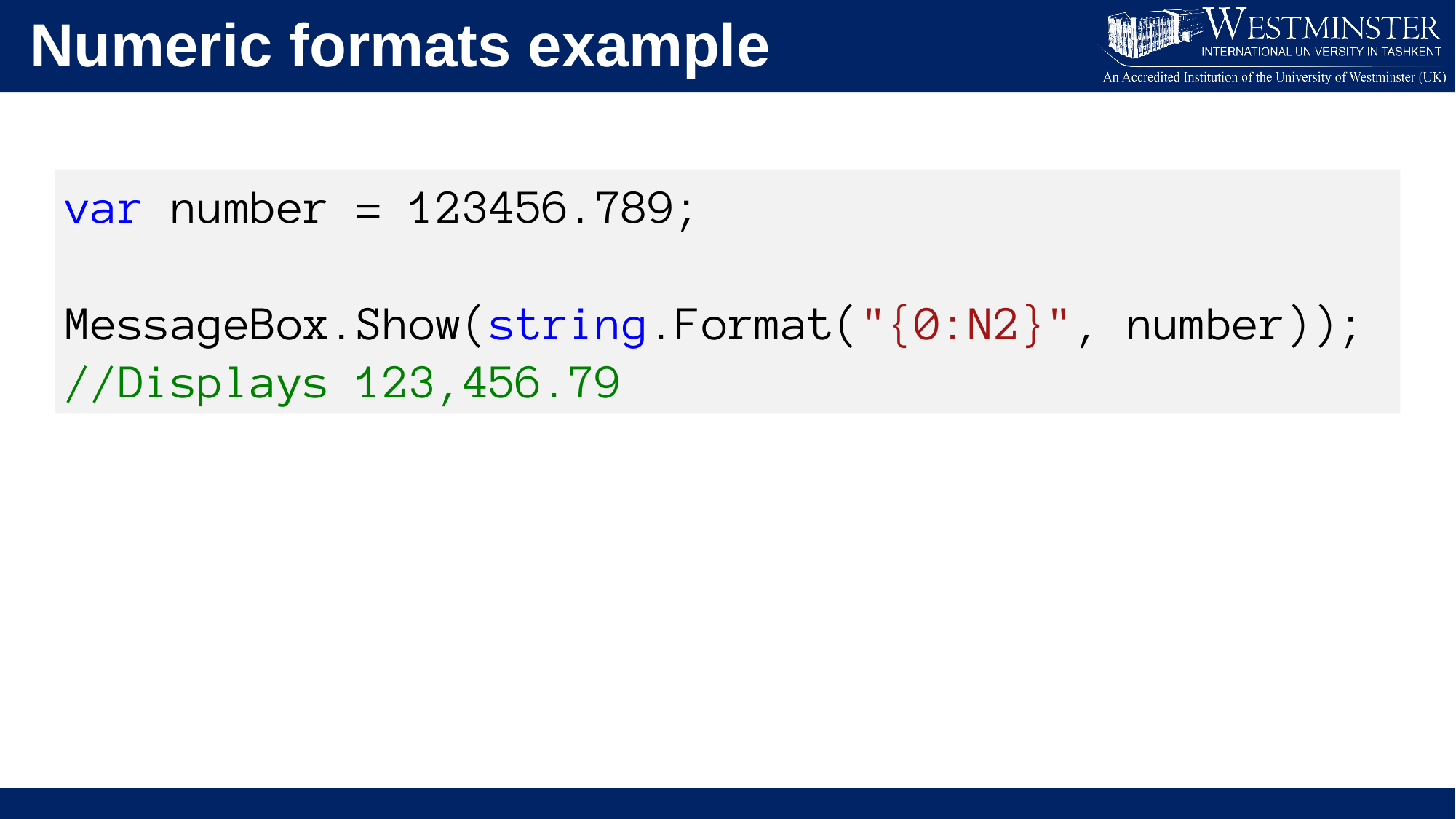

Numeric formats example
var number = 123456.789;
            MessageBox.Show(string.Format("{0:N2}", number));
//Displays 123,456.79